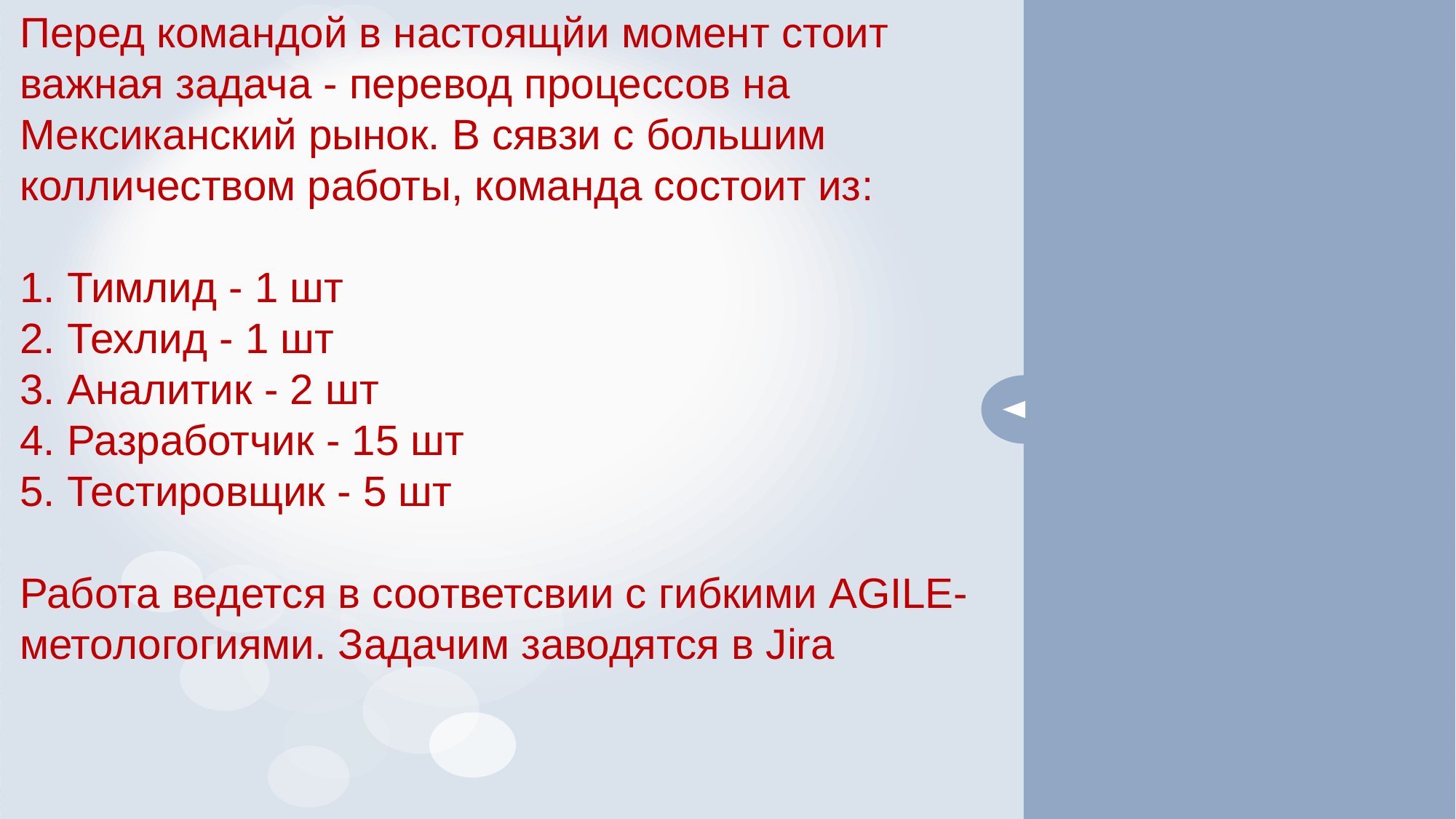

Перед командой в настоящйи момент стоит важная задача - перевод процессов на Мексиканский рынок. В сявзи с большим колличеством работы, команда состоит из:

1. Тимлид - 1 шт
2. Техлид - 1 шт
3. Аналитик - 2 шт
4. Разработчик - 15 шт
5. Тестировщик - 5 шт

Работа ведется в соответсвии с гибкими AGILE-метологогиями. Задачим заводятся в Jira